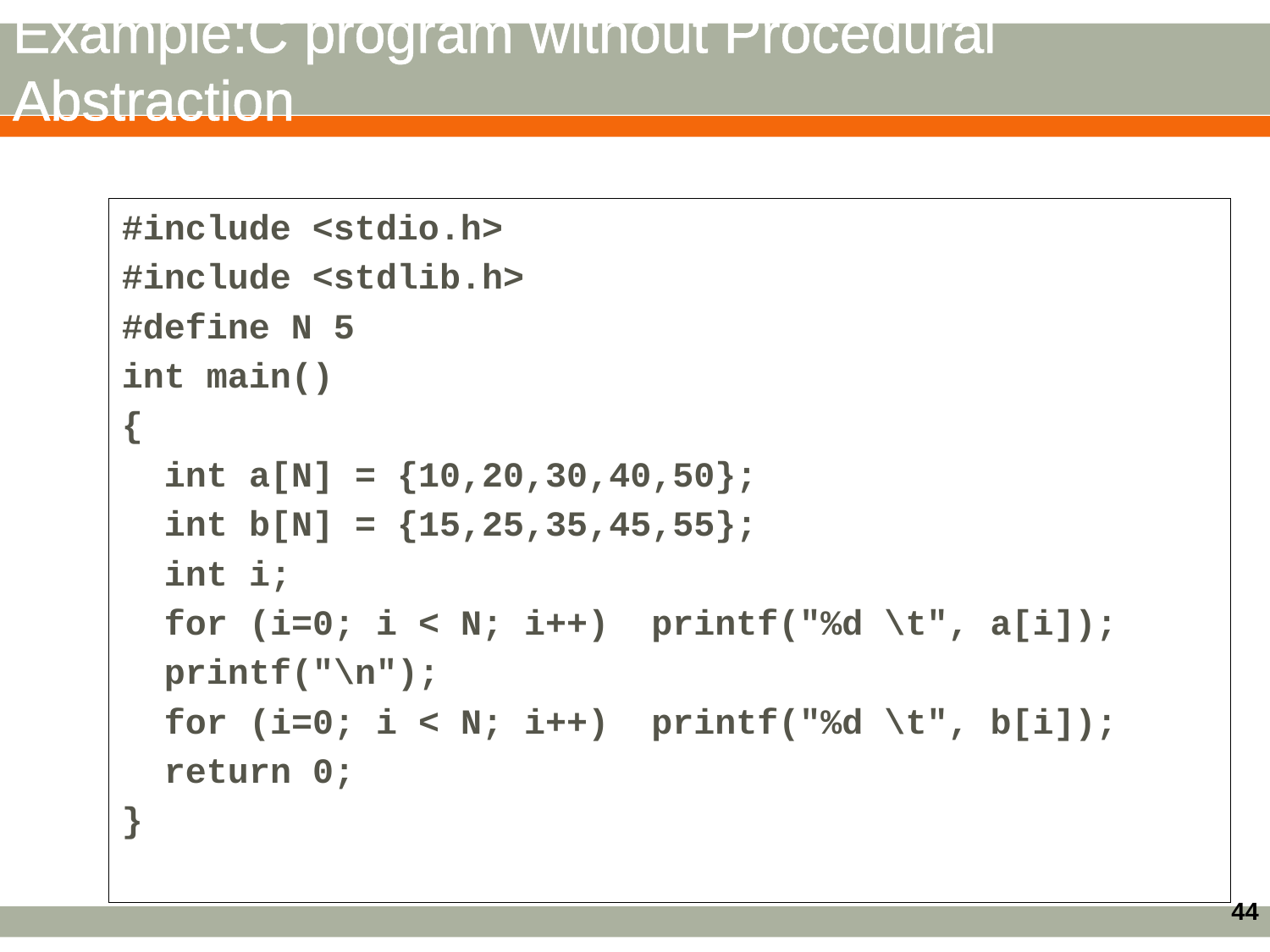

# Example:C program without Procedural Abstraction
#include <stdio.h>
#include <stdlib.h>
#define N 5
int main()
{
  int a[N] = {10,20,30,40,50};
  int b[N] = {15,25,35,45,55};
  int i;
  for (i=0; i < N; i++)  printf("%d \t", a[i]);
  printf("\n");
  for (i=0; i < N; i++)  printf("%d \t", b[i]);
  return 0;
}
44